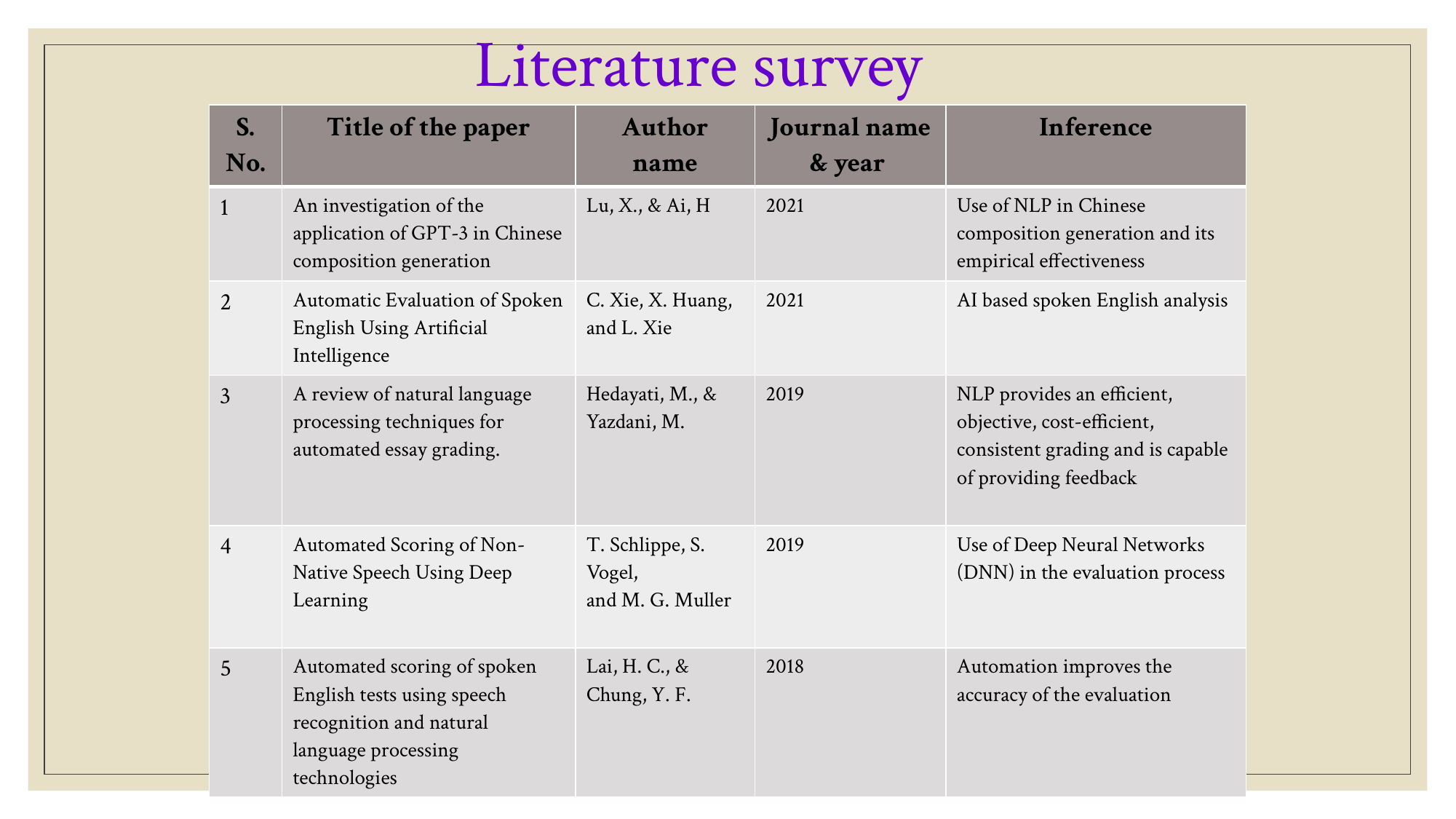

# Literature survey
| S. No. | Title of the paper | Author name | Journal name & year | Inference |
| --- | --- | --- | --- | --- |
| 1 | An investigation of the application of GPT-3 in Chinese composition generation | Lu, X., & Ai, H | 2021 | Use of NLP in Chinese composition generation and its empirical effectiveness |
| 2 | Automatic Evaluation of Spoken English Using Artificial Intelligence | C. Xie, X. Huang, and L. Xie | 2021 | AI based spoken English analysis |
| 3 | A review of natural language processing techniques for automated essay grading. | Hedayati, M., & Yazdani, M. | 2019 | NLP provides an efficient, objective, cost-efficient, consistent grading and is capable of providing feedback |
| 4 | Automated Scoring of Non-Native Speech Using Deep Learning | T. Schlippe, S. Vogel, and M. G. Muller | 2019 | Use of Deep Neural Networks (DNN) in the evaluation process |
| 5 | Automated scoring of spoken English tests using speech recognition and natural language processing technologies | Lai, H. C., & Chung, Y. F. | 2018 | Automation improves the accuracy of the evaluation |